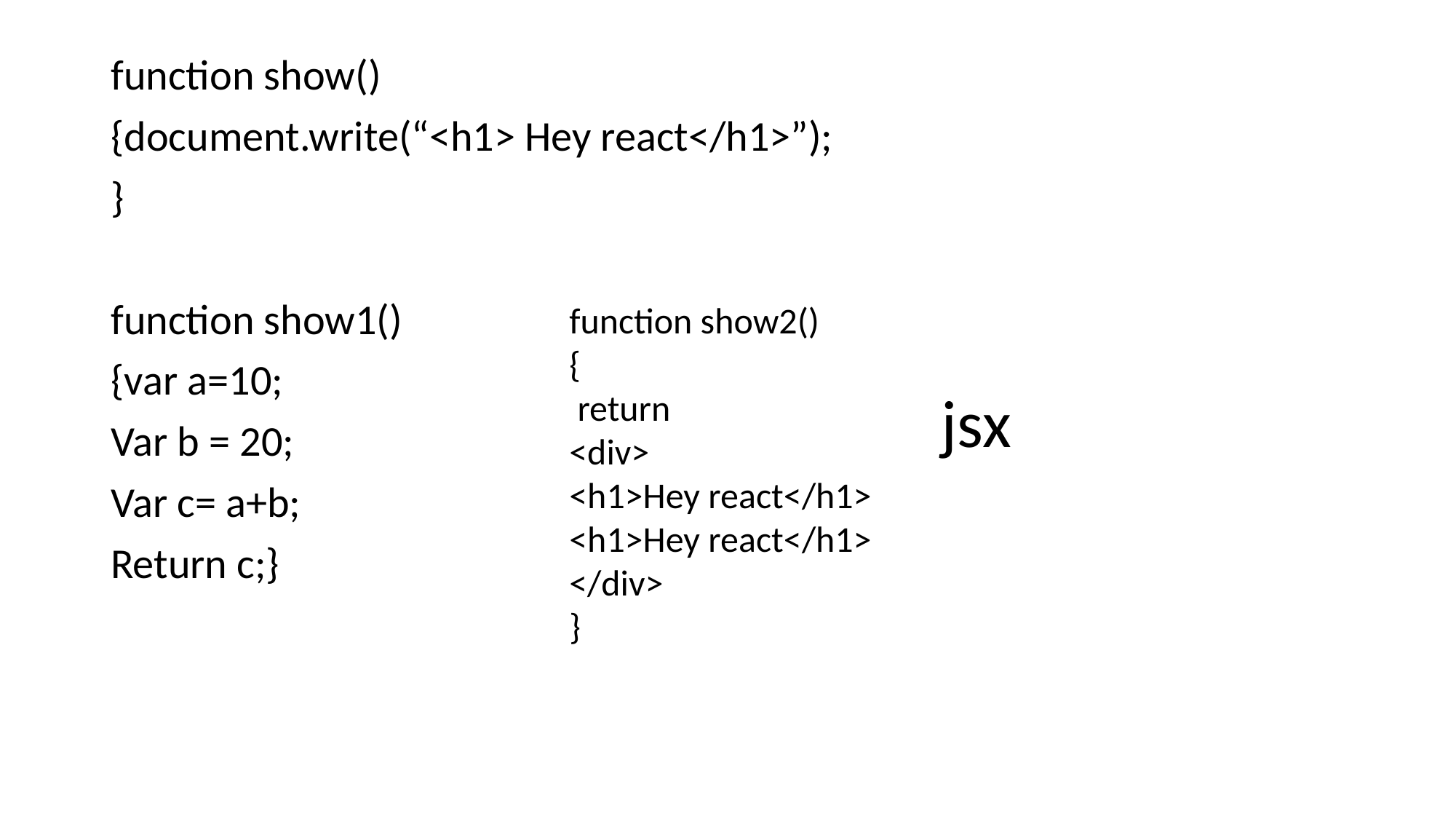

function show()
{document.write(“<h1> Hey react</h1>”);
}

function show1()
{var a=10;
Var b = 20;
Var c= a+b;
Return c;}

function show2()
{
 return
<div>
<h1>Hey react</h1>
<h1>Hey react</h1>
</div>
}
jsx